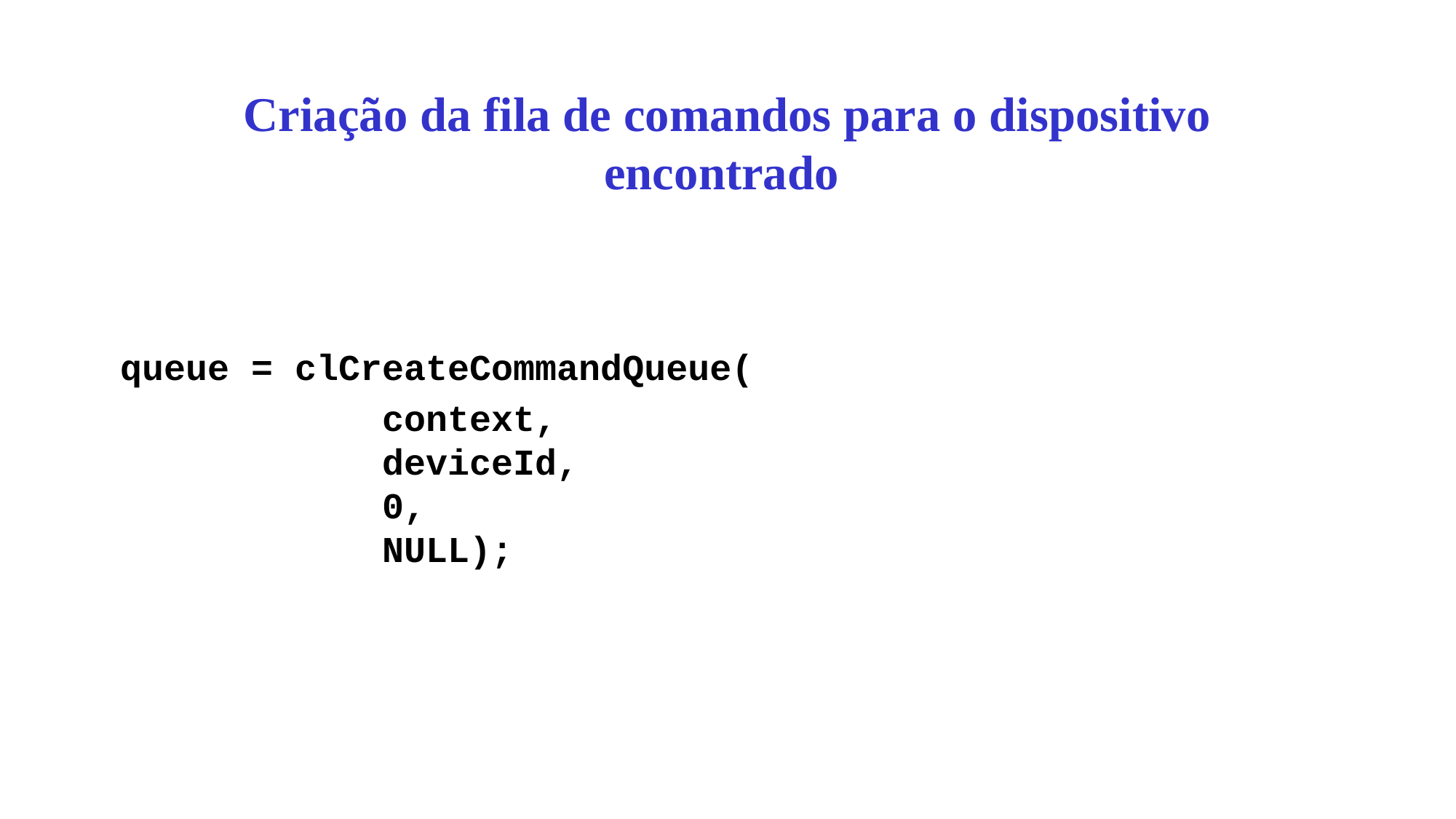

# Criação da fila de comandos para o dispositivo encontrado

queue = clCreateCommandQueue(
            context,
            deviceId,
            0,
            NULL);